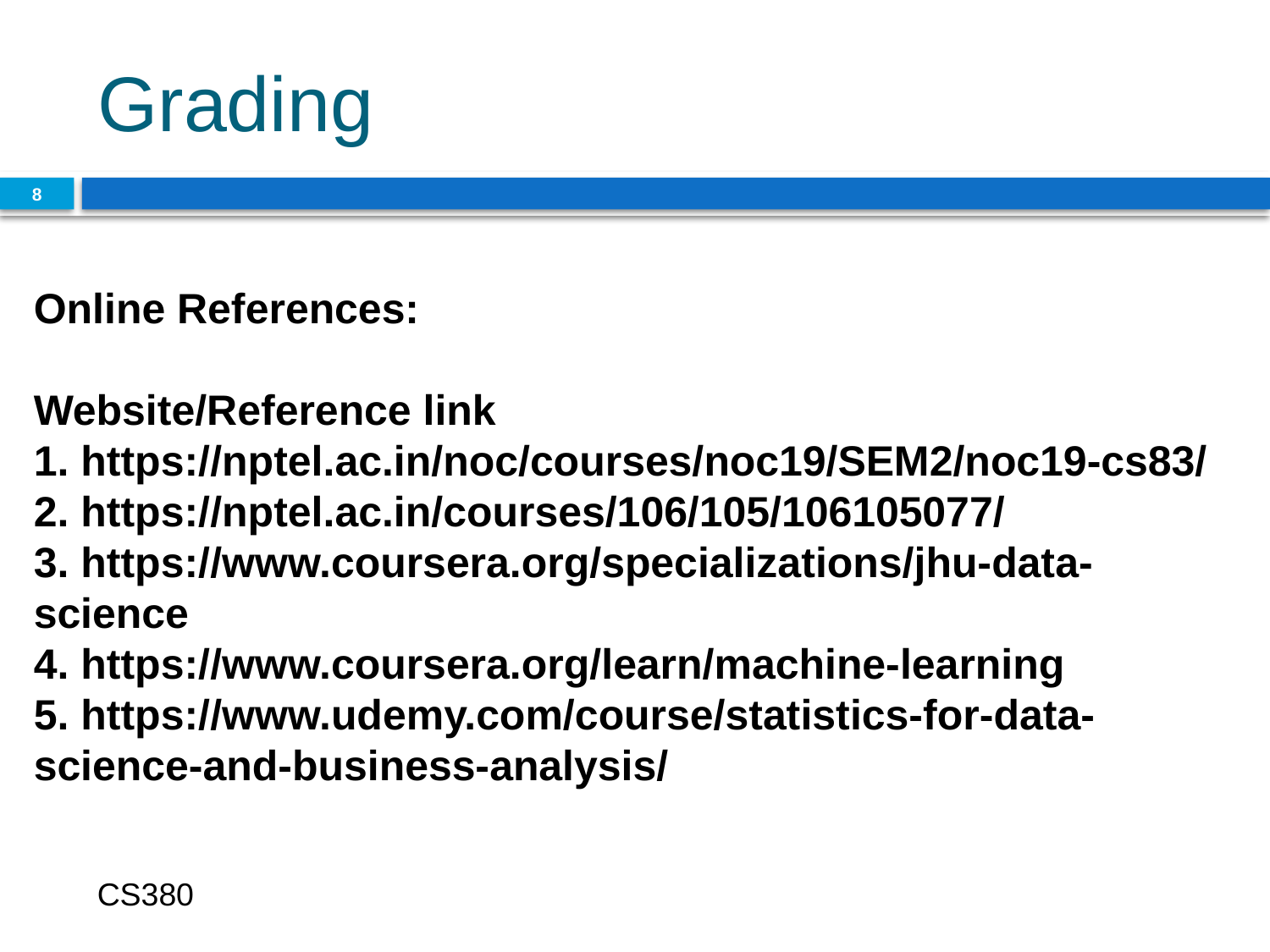

# Grading
8
Online References:

Website/Reference link
1. https://nptel.ac.in/noc/courses/noc19/SEM2/noc19-cs83/
2. https://nptel.ac.in/courses/106/105/106105077/
3. https://www.coursera.org/specializations/jhu-data-science
4. https://www.coursera.org/learn/machine-learning
5. https://www.udemy.com/course/statistics-for-data-science-and-business-analysis/
CS380